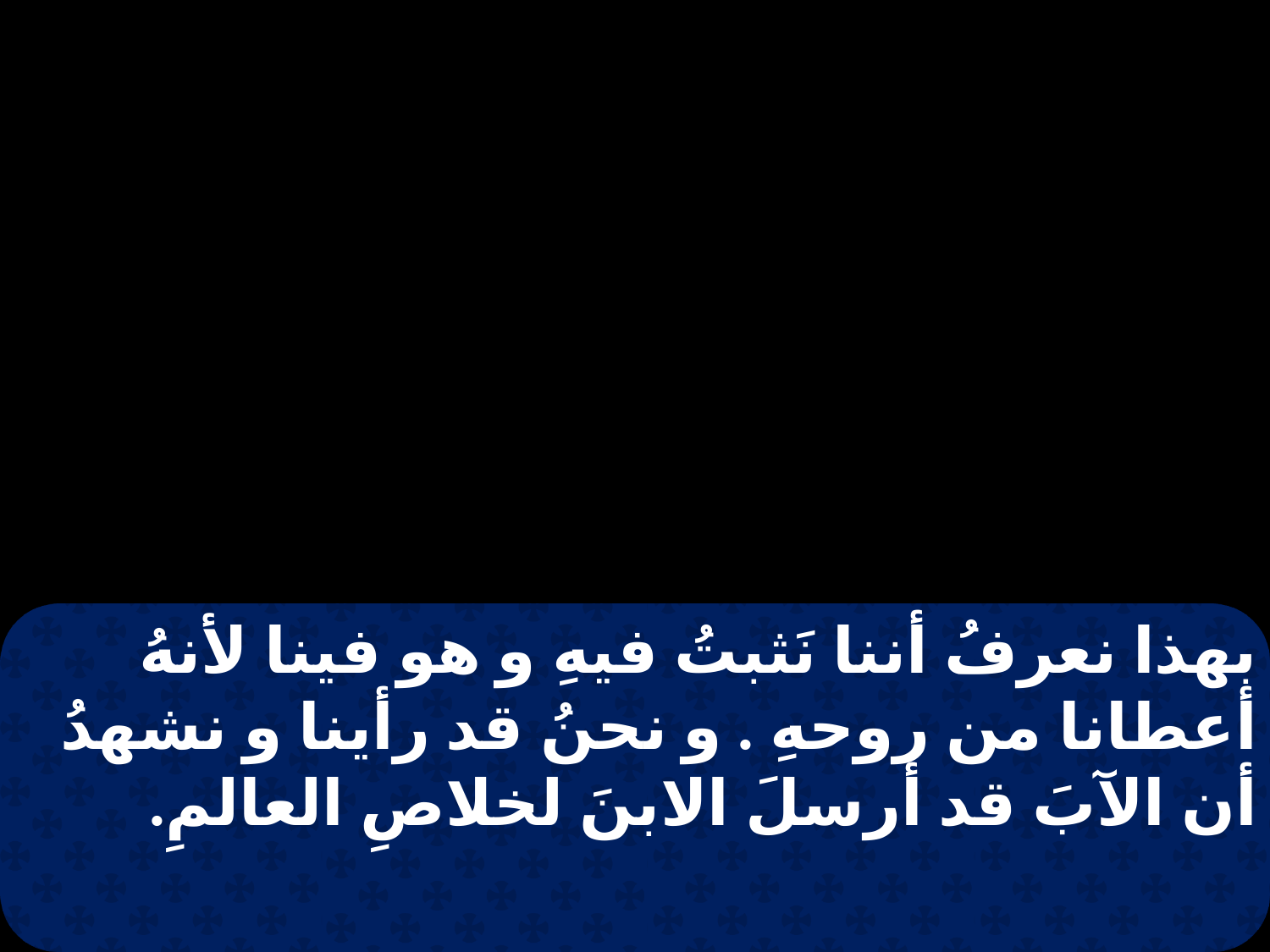

بهذا نعرفُ أننا نَثبتُ فيهِ و هو فينا لأنهُ أعطانا من روحهِ . و نحنُ قد رأينا و نشهدُ أن الآبَ قد أرسلَ الابنَ لخلاصِ العالمِ.